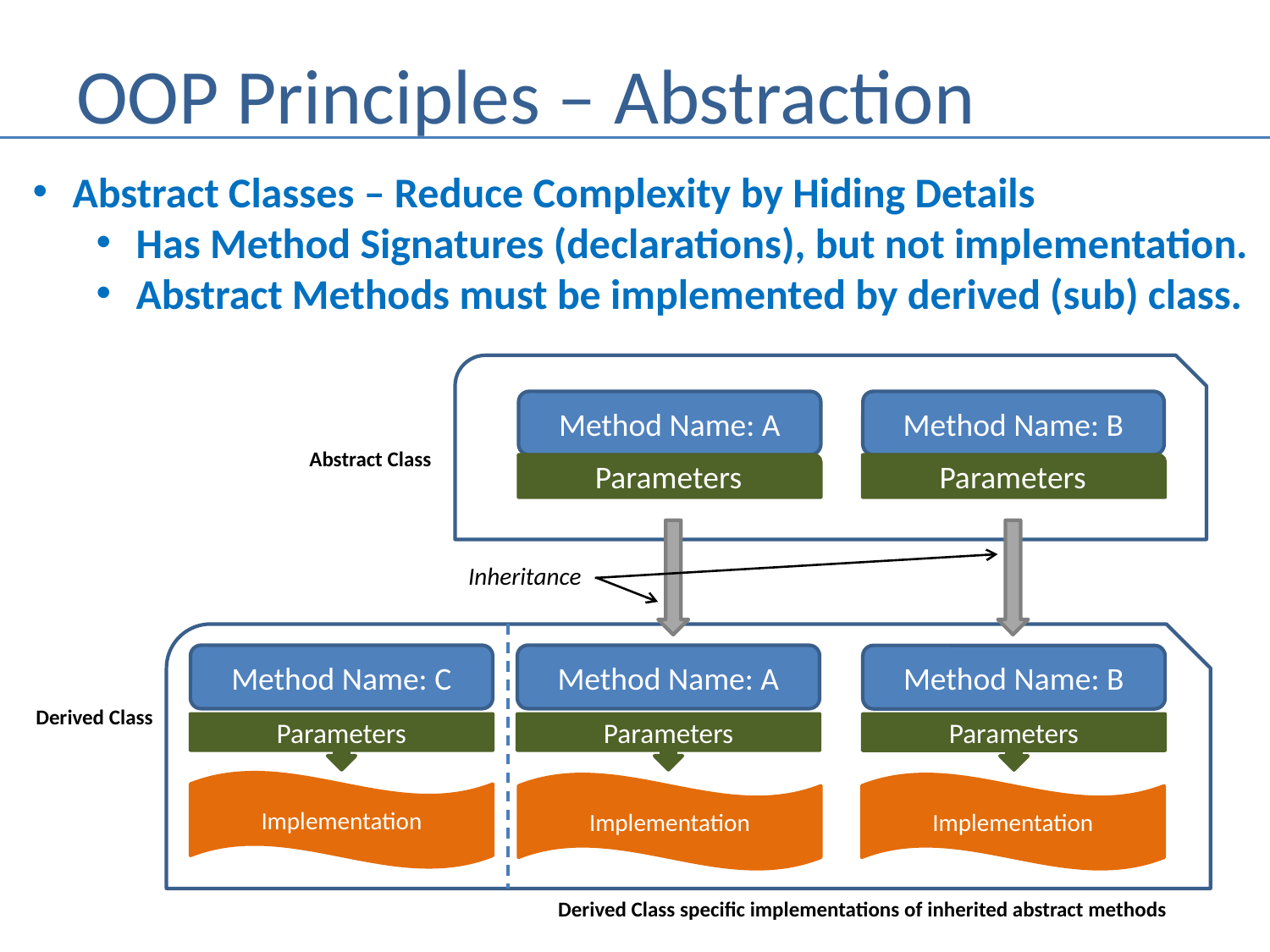

# OOP Principles – Abstraction
Abstract Classes – Reduce Complexity by Hiding Details
Has Method Signatures (declarations), but not implementation.
Abstract Methods must be implemented by derived (sub) class.

Method Name: A
Method Name: B
Abstract Class
Parameters
Parameters

Inheritance

Method Name: C
Method Name: A
Method Name: B
Derived Class
Parameters
Parameters
Parameters
Implementation
Implementation
Implementation
Derived Class specific implementations of inherited abstract methods